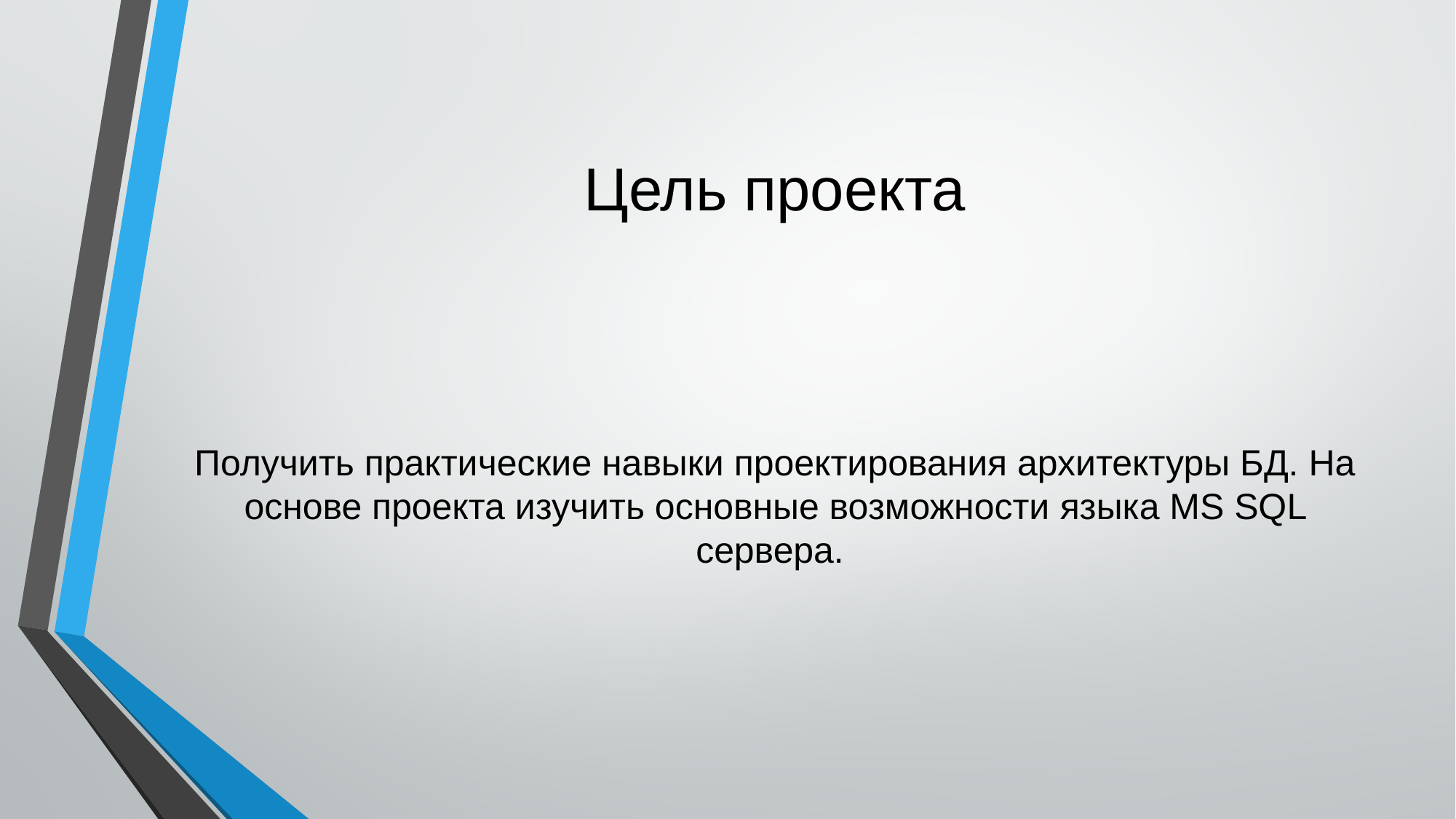

# Цель проекта
Получить практические навыки проектирования архитектуры БД. На основе проекта изучить основные возможности языка MS SQL сервера.